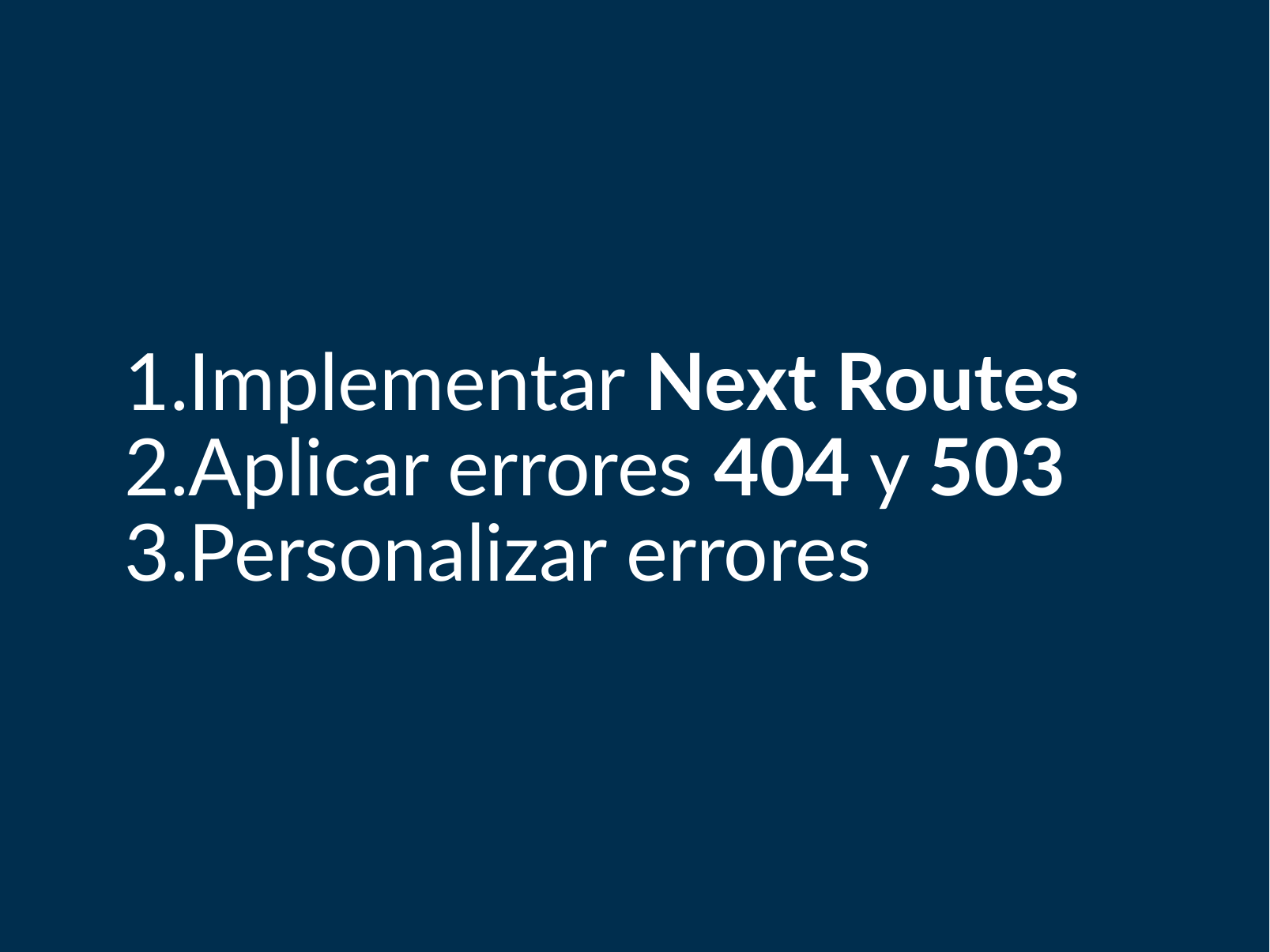

Implementar Next Routes
Aplicar errores 404 y 503
Personalizar errores